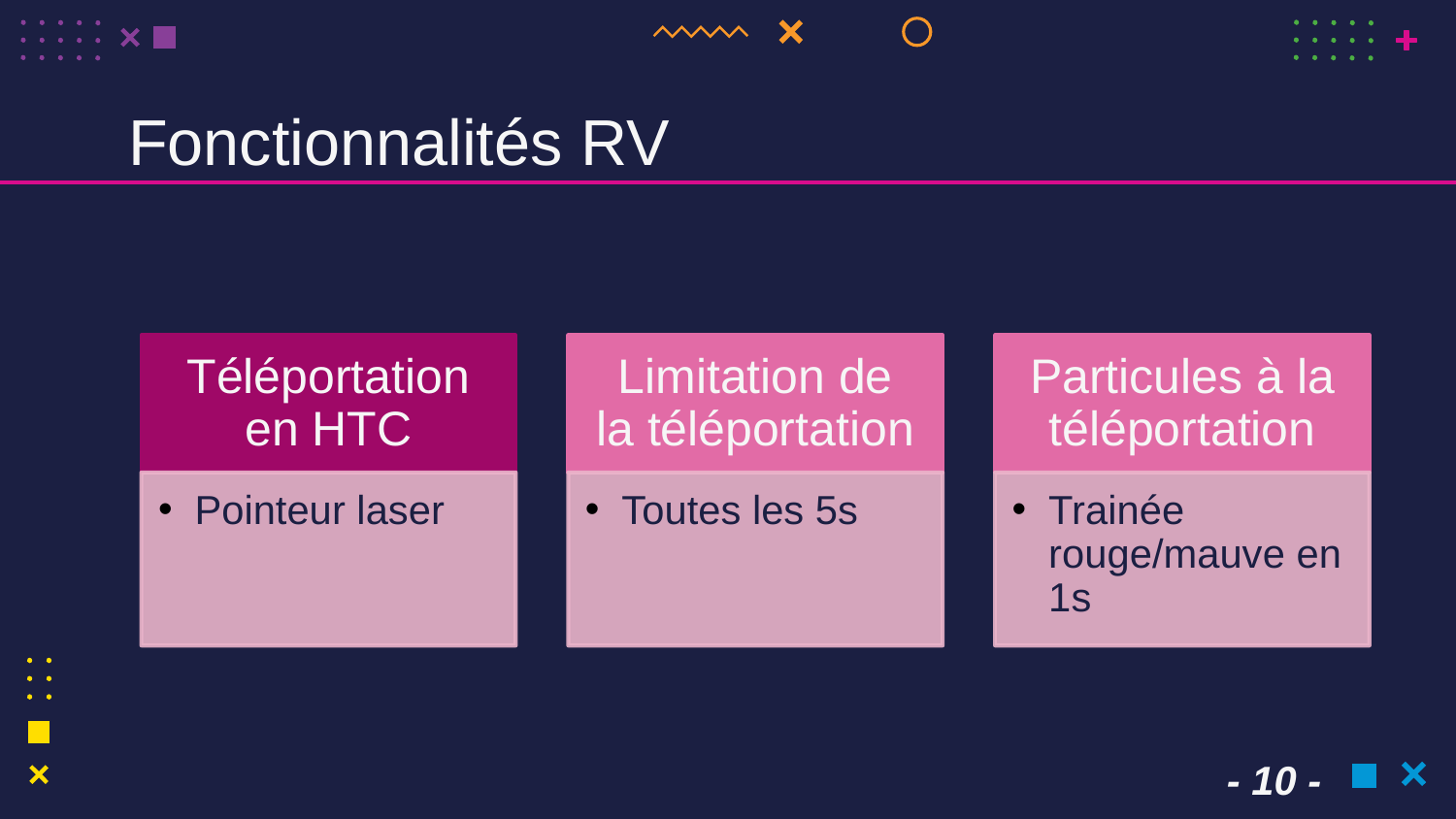

# Fonctionnalités RV
Téléportation en HTC
Pointeur laser
Limitation de la téléportation
Toutes les 5s
Particules à la téléportation
Trainée rouge/mauve en 1s
- 10 -